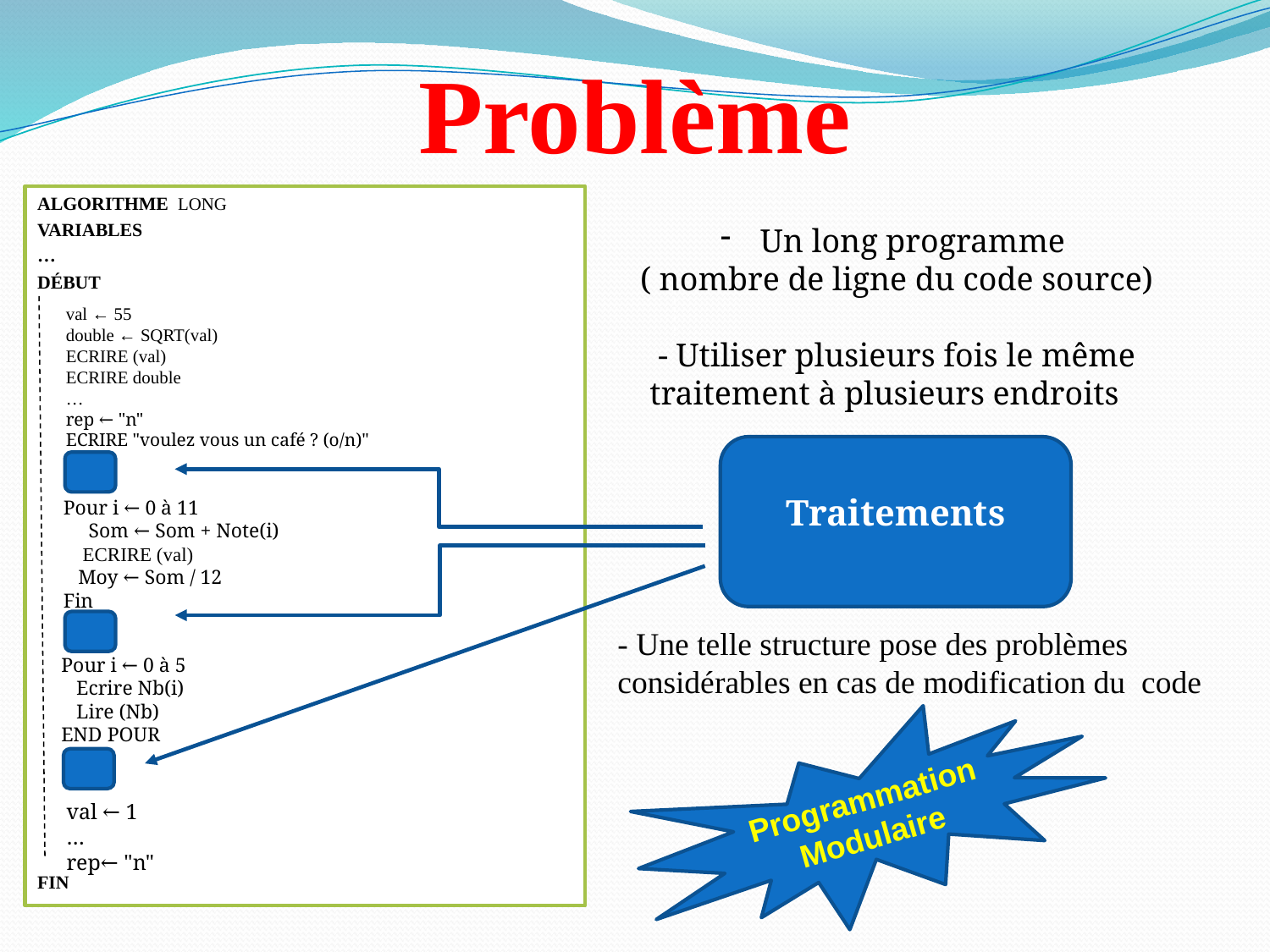

# Problème
ALGORITHME  LONG
VARIABLES
…
DÉBUT

FIN
Un long programme
( nombre de ligne du code source)

- Utiliser plusieurs fois le même traitement à plusieurs endroits
val ← 55
double ← SQRT(val)
ECRIRE (val)
ECRIRE double
…
rep ← "n"
ECRIRE "voulez vous un café ? (o/n)"
Traitements

Pour i ← 0 à 11
     Som ← Som + Note(i)
    ECRIRE (val)
   Moy ← Som / 12
Fin

- Une telle structure pose des problèmes considérables en cas de modification du  code
Pour i ← 0 à 5
   Ecrire Nb(i)
   Lire (Nb)
END POUR
Programmation
Modulaire

val ← 1
…
rep← "n"